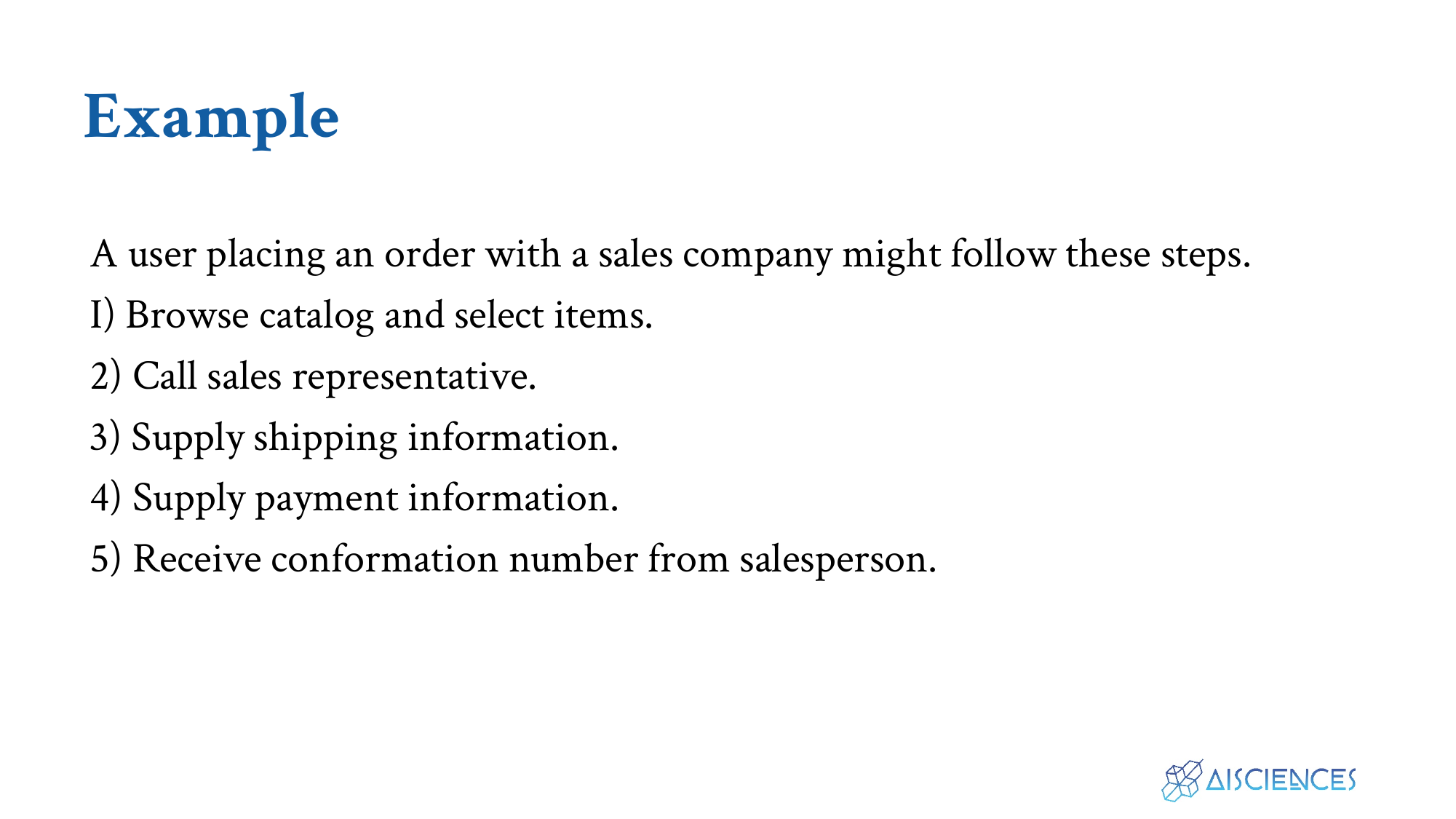

# Example
A user placing an order with a sales company might follow these steps.
I) Browse catalog and select items.
2) Call sales representative.
3) Supply shipping information.
4) Supply payment information.
5) Receive conformation number from salesperson.